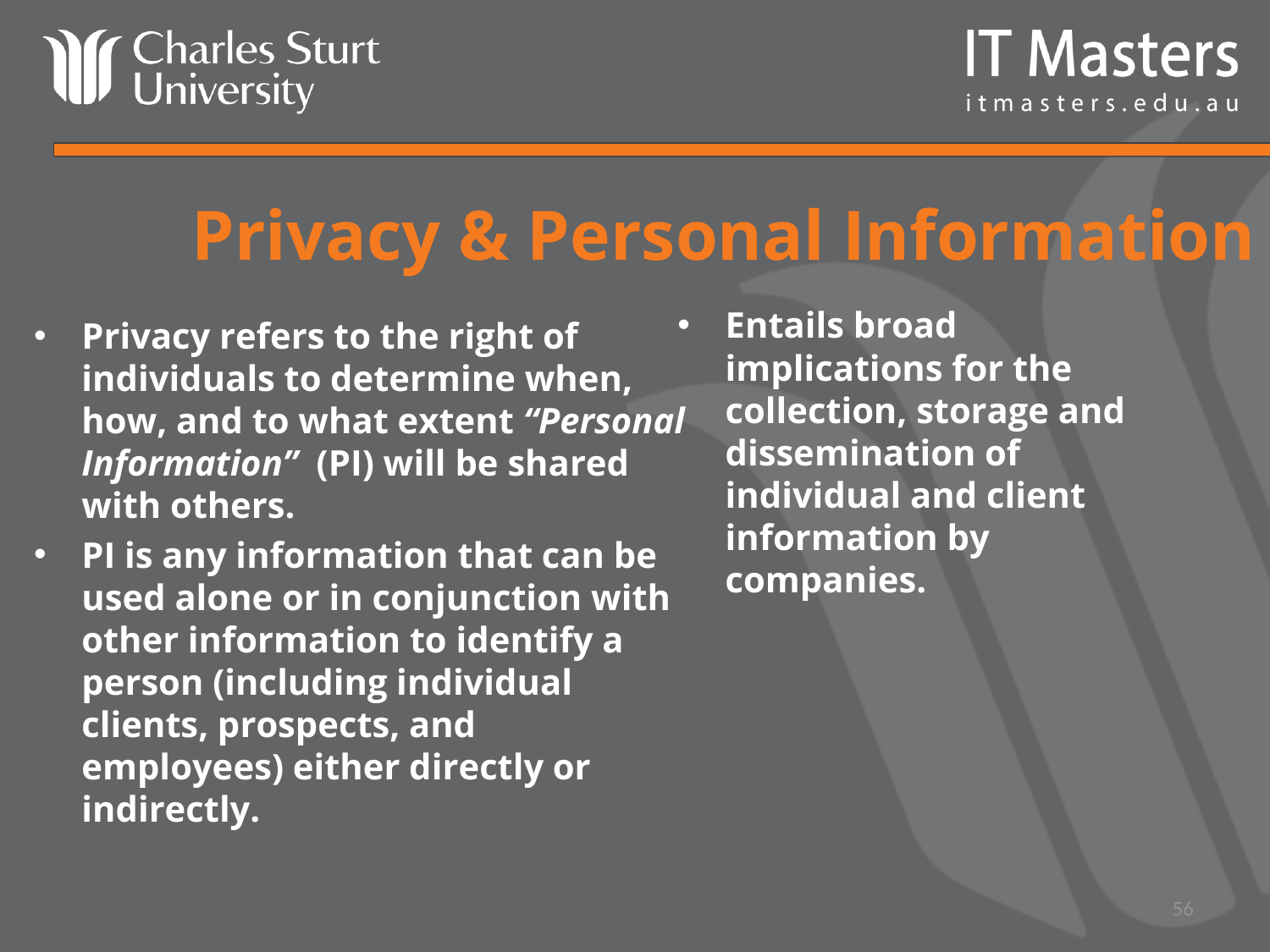

# Privacy & Personal Information
Entails broad implications for the collection, storage and dissemination of individual and client information by companies.

Privacy refers to the right of individuals to determine when, how, and to what extent “Personal Information”  (PI) will be shared with others.
PI is any information that can be used alone or in conjunction with other information to identify a person (including individual clients, prospects, and employees) either directly or indirectly.
56